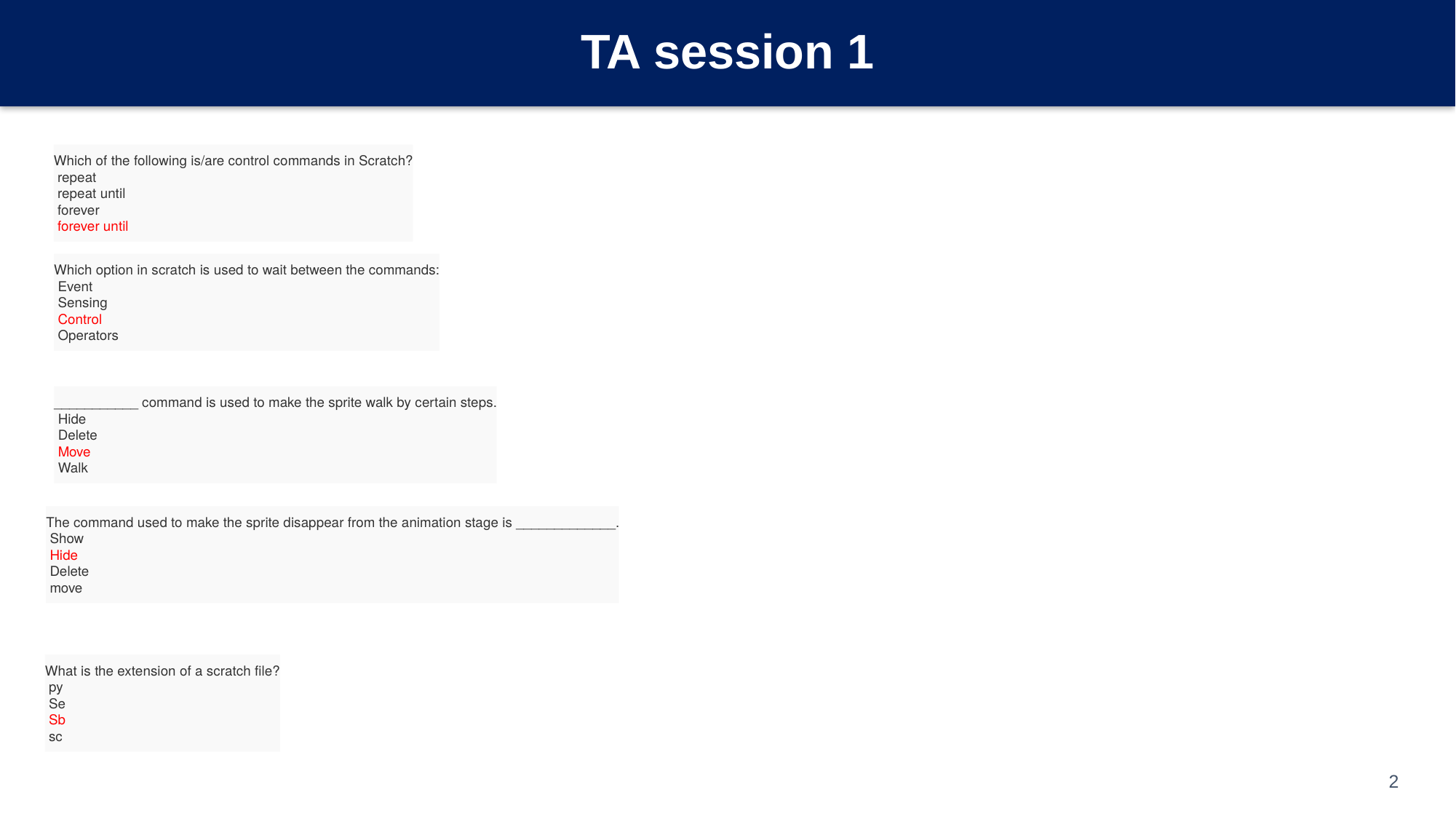

# TA session 1
Which of the following is/are control commands in Scratch?
 repeat
 repeat until
 forever
 forever until
Which option in scratch is used to wait between the commands:
 Event
 Sensing
 Control
 Operators
___________ command is used to make the sprite walk by certain steps.
 Hide
 Delete
 Move
 Walk
The command used to make the sprite disappear from the animation stage is _____________.
 Show
 Hide
 Delete
 move
What is the extension of a scratch file?
 py
 Se
 Sb
 sc
2